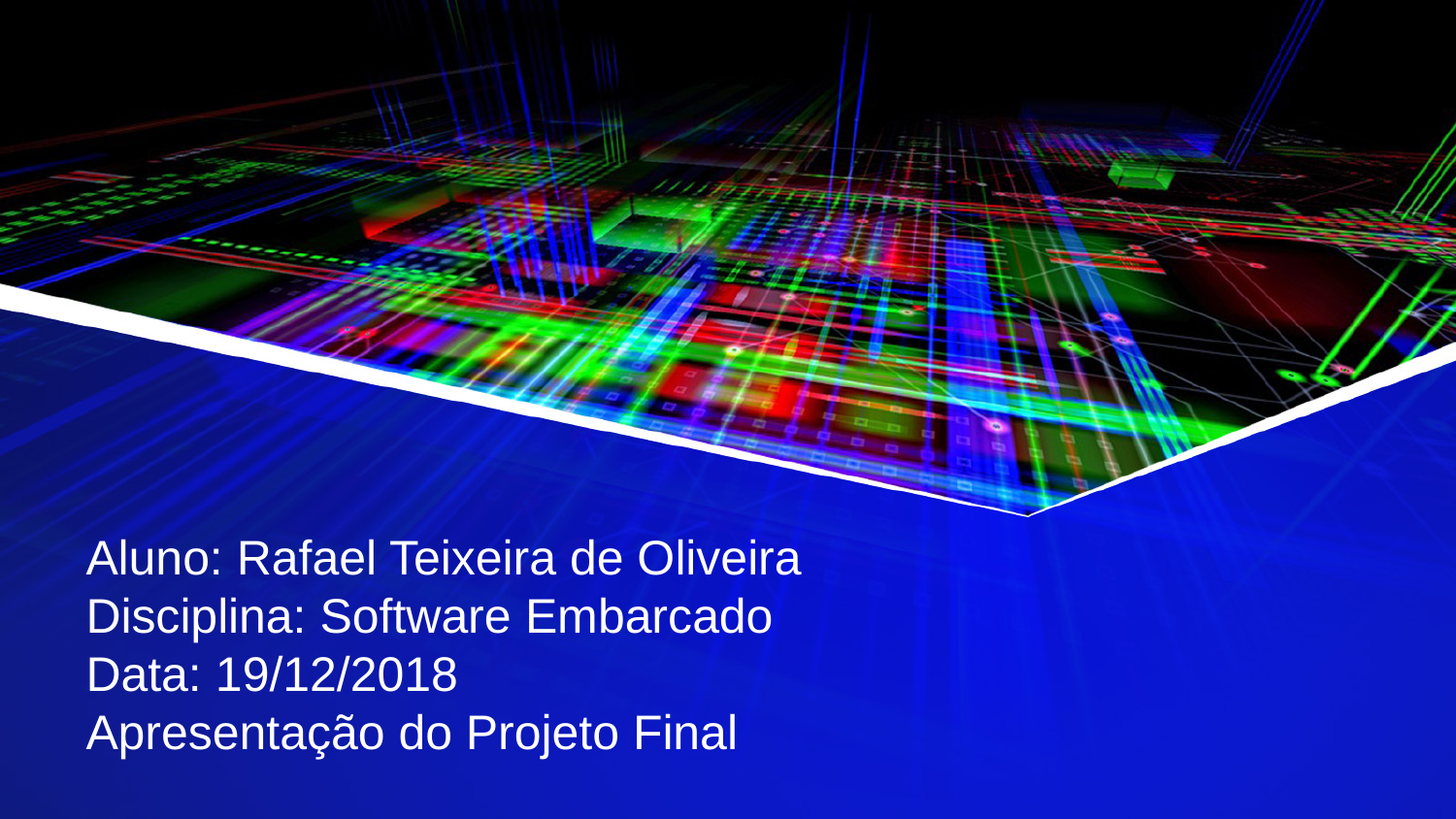

Aluno: Rafael Teixeira de Oliveira
Disciplina: Software Embarcado
Data: 19/12/2018
Apresentação do Projeto Final